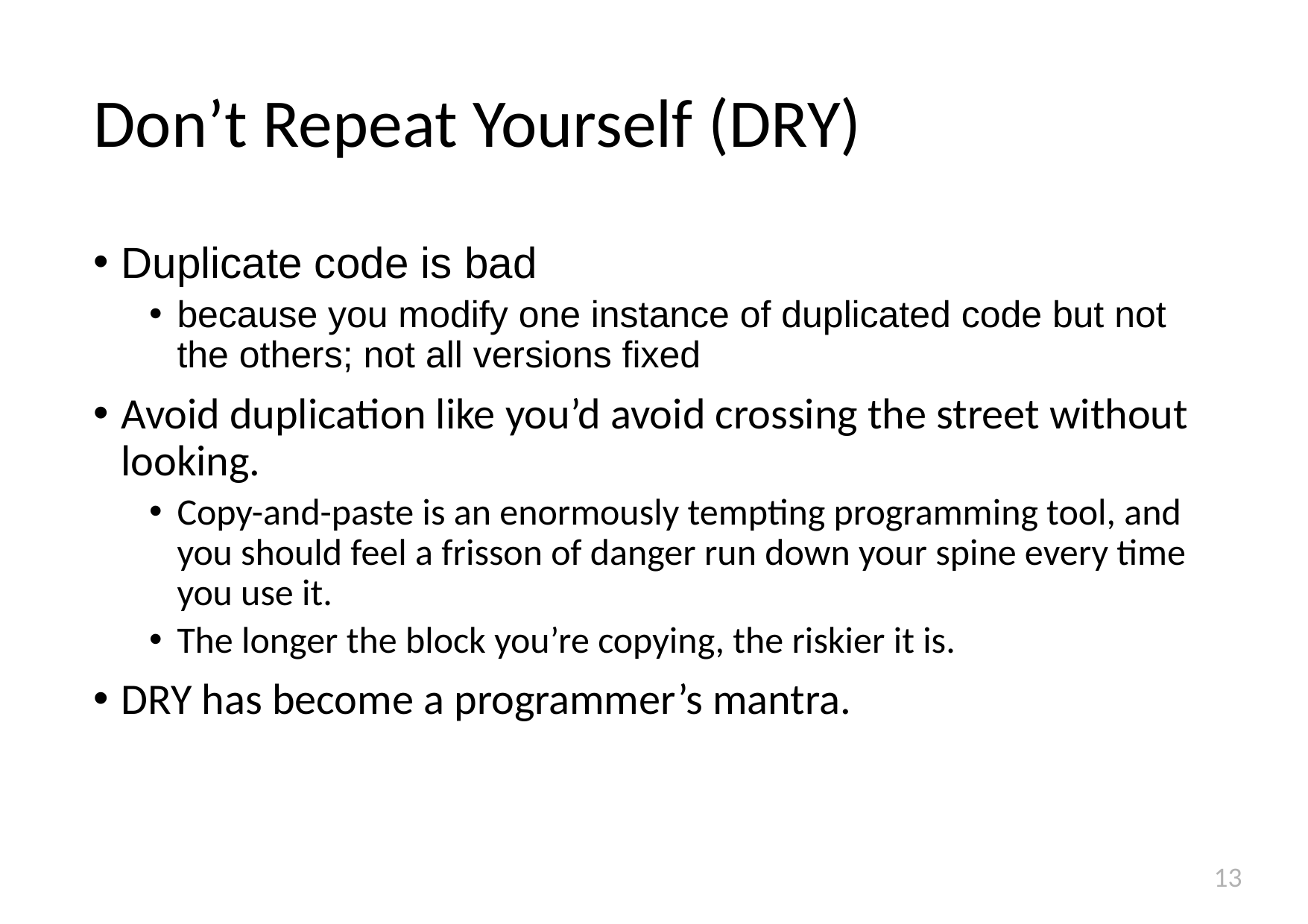

# Don’t Repeat Yourself (DRY)
Duplicate code is bad
because you modify one instance of duplicated code but not the others; not all versions fixed
Avoid duplication like you’d avoid crossing the street without looking.
Copy-and-paste is an enormously tempting programming tool, and you should feel a frisson of danger run down your spine every time you use it.
The longer the block you’re copying, the riskier it is.
DRY has become a programmer’s mantra.
13